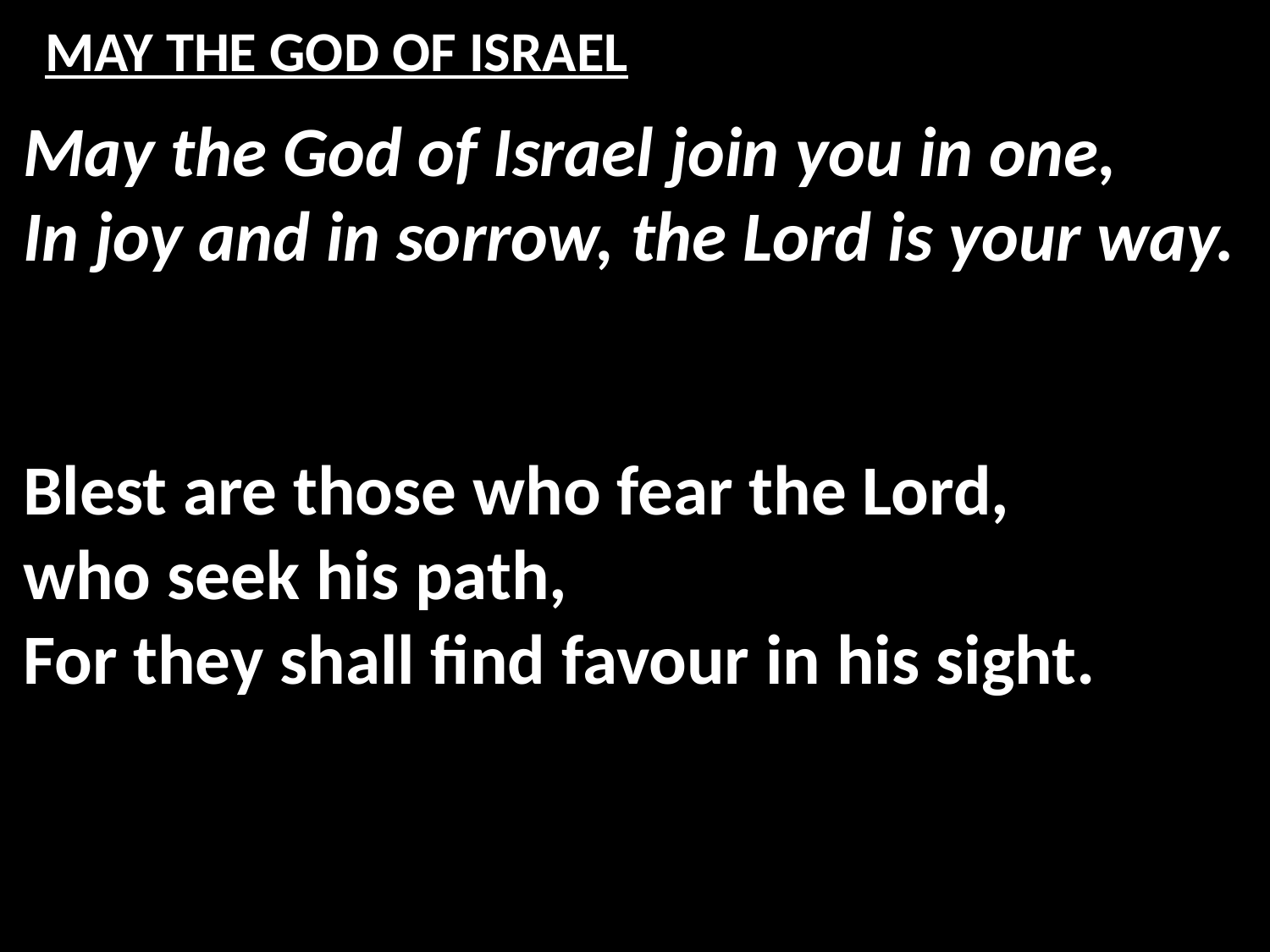

# MAY THE GOD OF ISRAEL
May the God of Israel join you in one,
In joy and in sorrow, the Lord is your way.

Blest are those who fear the Lord,
who seek his path,
For they shall find favour in his sight.